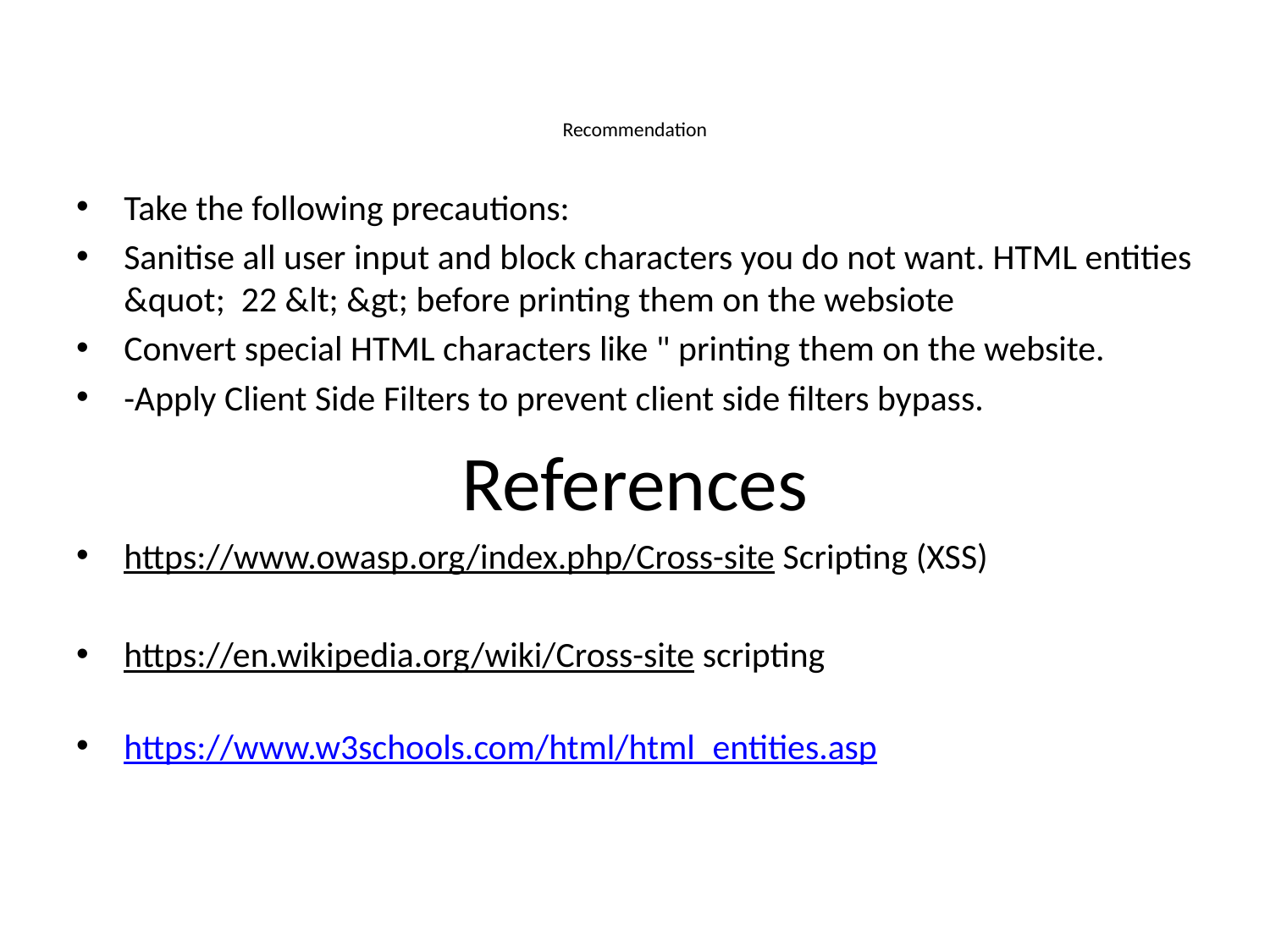

# Recommendation

Take the following precautions:
Sanitise all user input and block characters you do not want. HTML entities &quot;  22 &lt; &gt; before printing them on the websiote
Convert special HTML characters like " printing them on the website.
-Apply Client Side Filters to prevent client side filters bypass.
References
https://www.owasp.org/index.php/Cross-site Scripting (XSS)

https://en.wikipedia.org/wiki/Cross-site scripting
https://www.w3schools.com/html/html_entities.asp